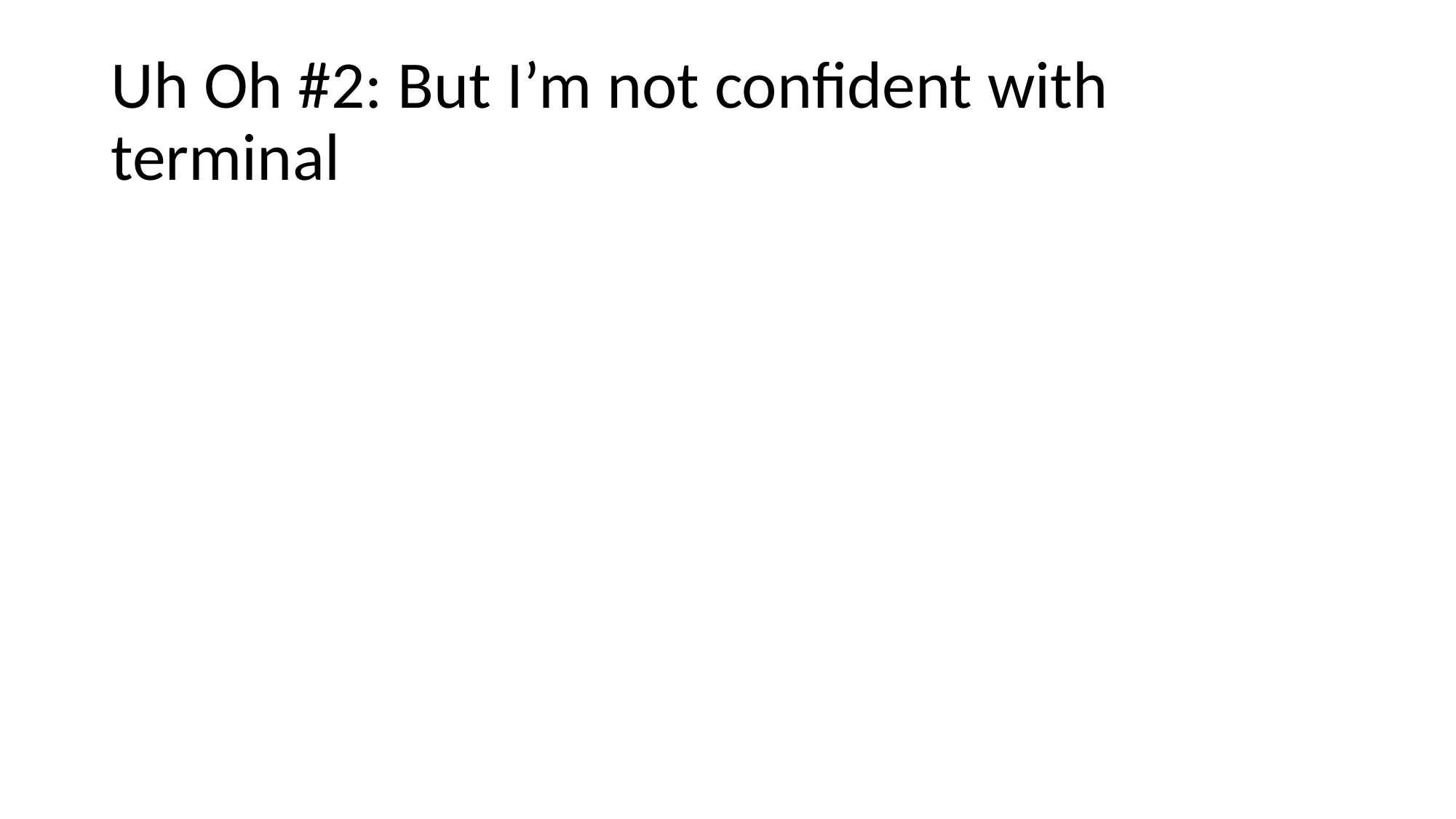

# Uh Oh #2: But I’m not confident with terminal